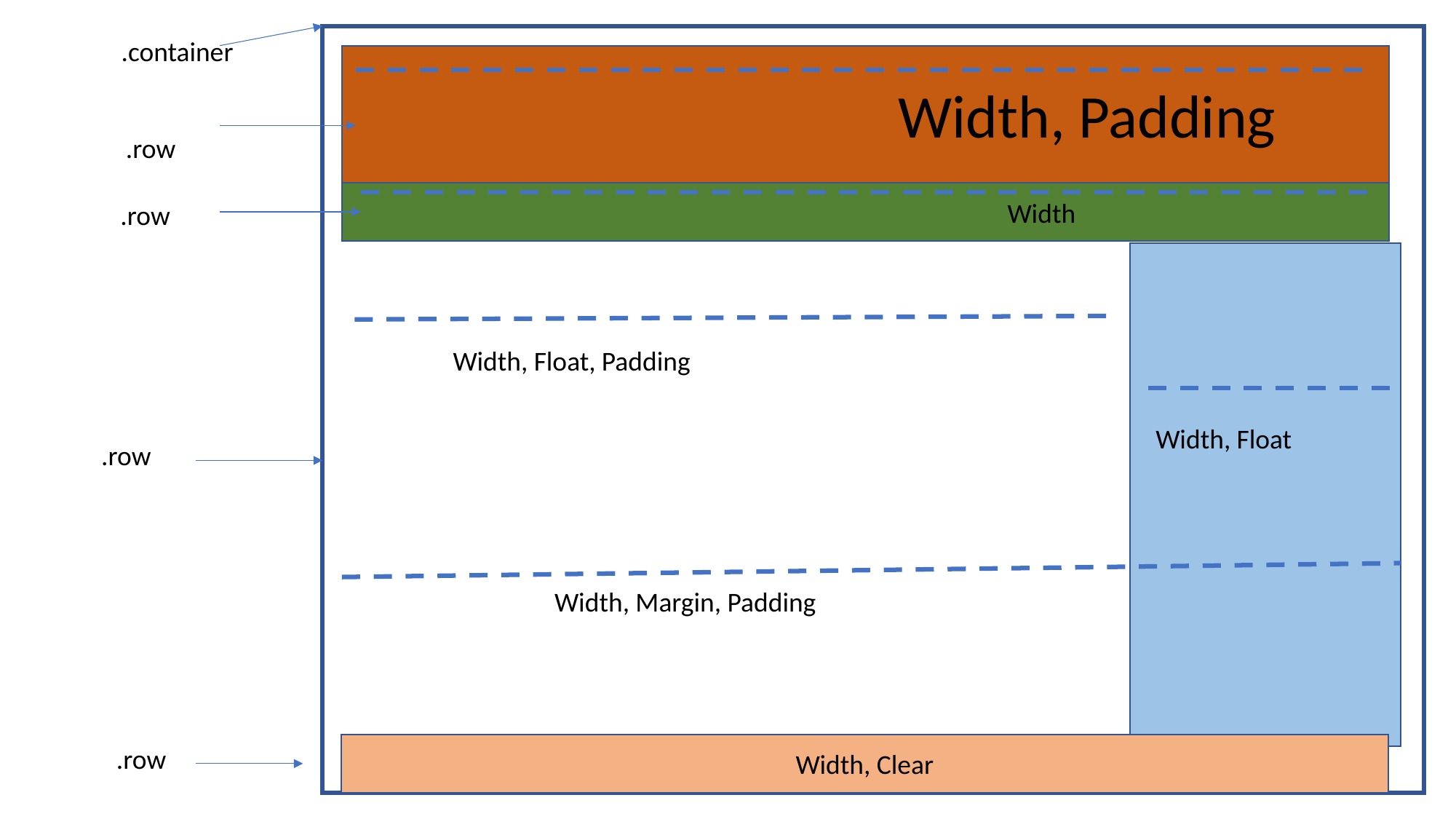

Width, Padding
						Width

Width, Clear
Width, Float, Padding
Width, Float
Width, Margin, Padding
.container
.row
.row
.row
.row